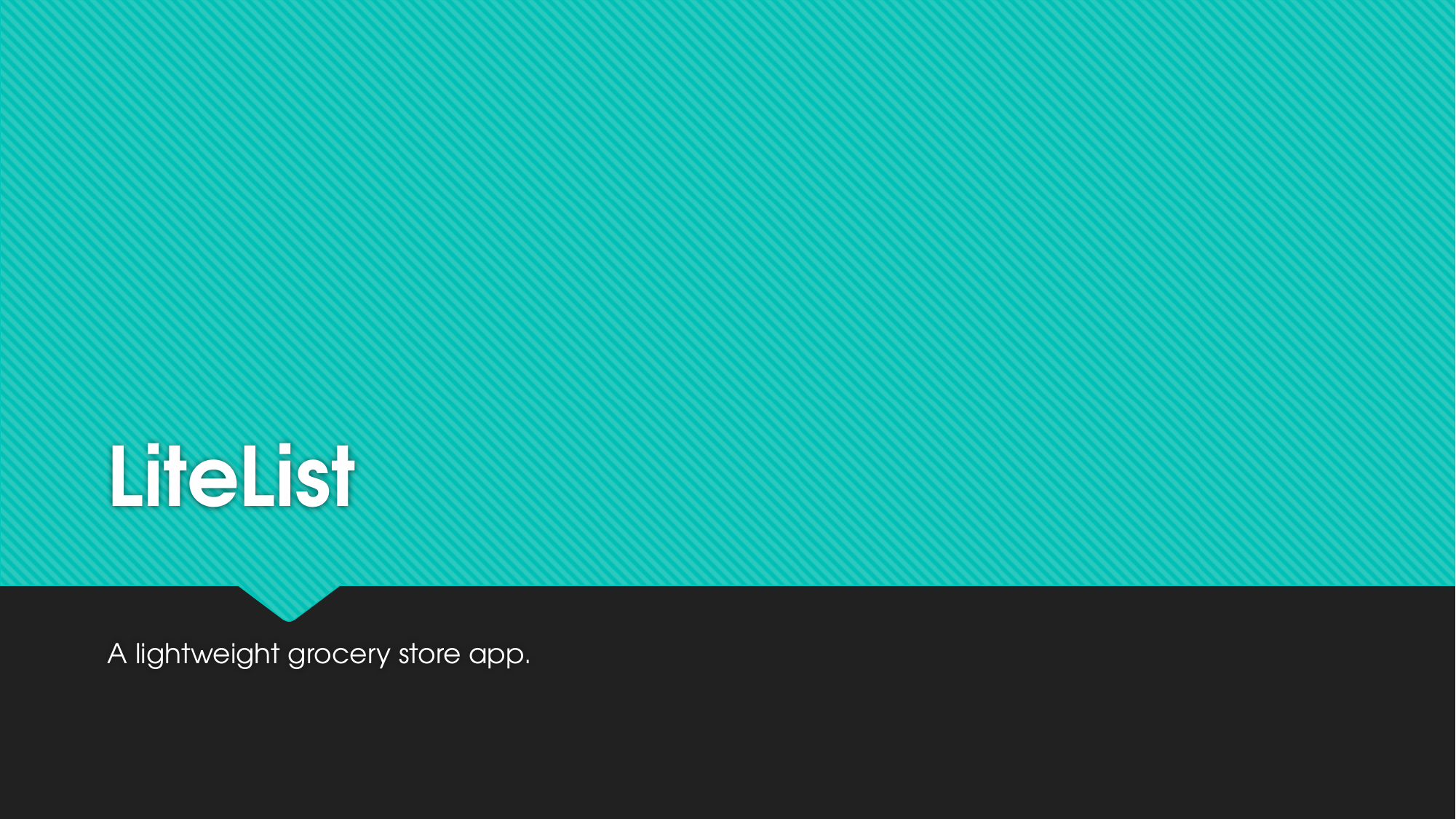

# LiteList
A lightweight grocery store app.